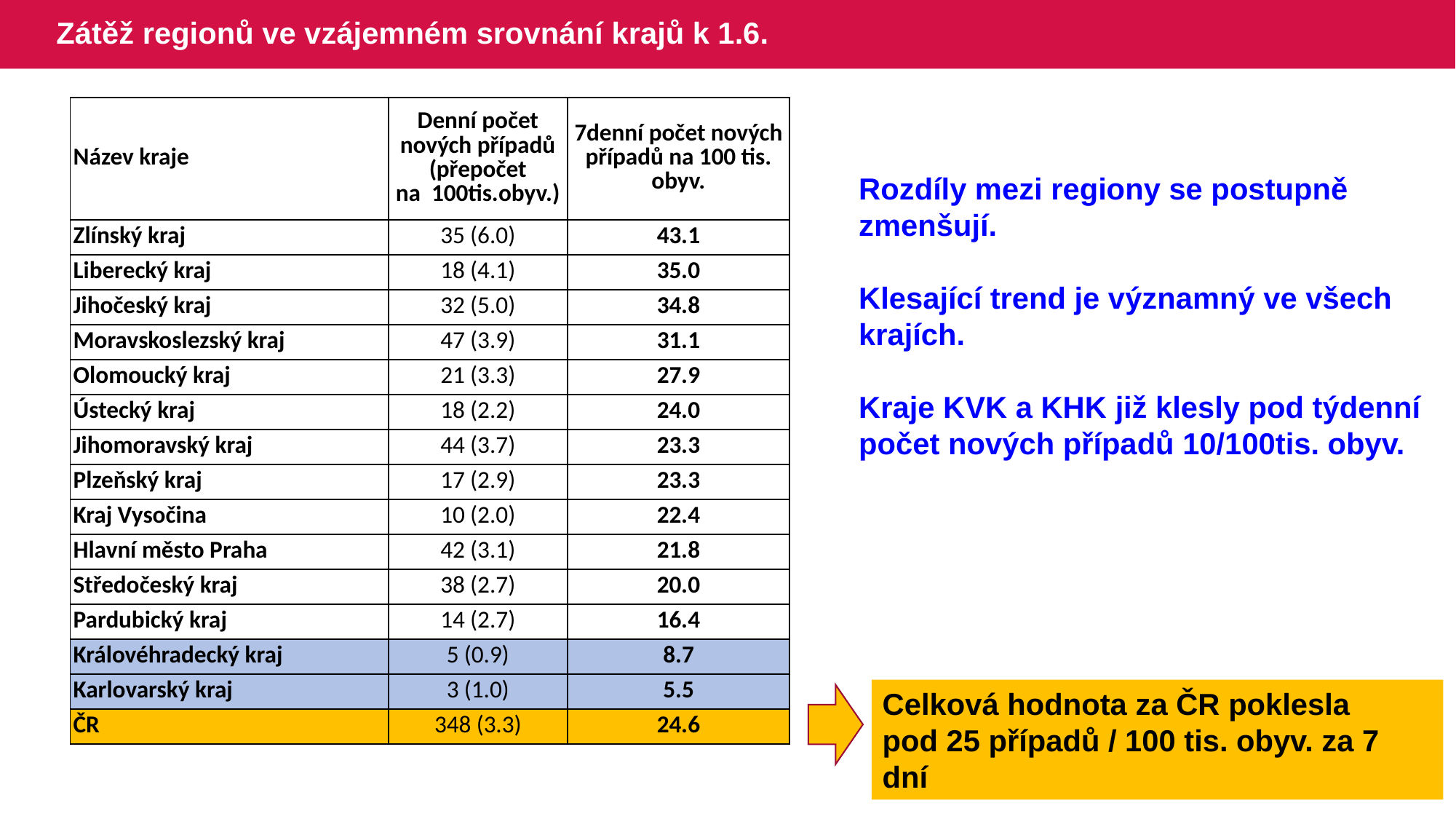

# Zátěž regionů ve vzájemném srovnání krajů k 1.6.
| Název kraje | Denní počet nových případů (přepočet na  100tis.obyv.) | 7denní počet nových případů na 100 tis. obyv. |
| --- | --- | --- |
| Zlínský kraj | 35 (6.0) | 43.1 |
| Liberecký kraj | 18 (4.1) | 35.0 |
| Jihočeský kraj | 32 (5.0) | 34.8 |
| Moravskoslezský kraj | 47 (3.9) | 31.1 |
| Olomoucký kraj | 21 (3.3) | 27.9 |
| Ústecký kraj | 18 (2.2) | 24.0 |
| Jihomoravský kraj | 44 (3.7) | 23.3 |
| Plzeňský kraj | 17 (2.9) | 23.3 |
| Kraj Vysočina | 10 (2.0) | 22.4 |
| Hlavní město Praha | 42 (3.1) | 21.8 |
| Středočeský kraj | 38 (2.7) | 20.0 |
| Pardubický kraj | 14 (2.7) | 16.4 |
| Královéhradecký kraj | 5 (0.9) | 8.7 |
| Karlovarský kraj | 3 (1.0) | 5.5 |
| ČR | 348 (3.3) | 24.6 |
Rozdíly mezi regiony se postupně zmenšují.

Klesající trend je významný ve všech krajích.

Kraje KVK a KHK již klesly pod týdenní počet nových případů 10/100tis. obyv.

Celková hodnota za ČR poklesla
pod 25 případů / 100 tis. obyv. za 7 dní